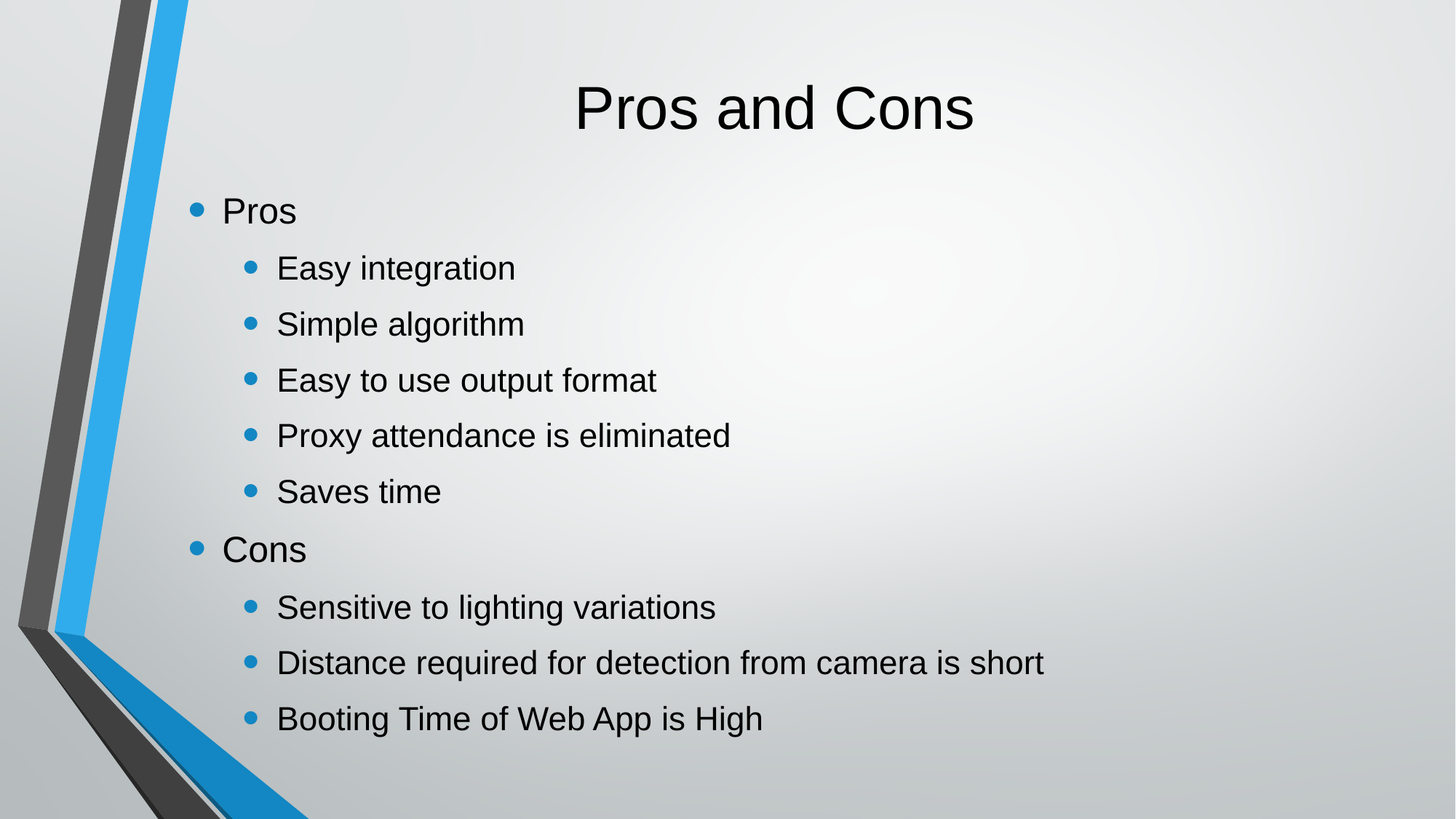

# Pros and Cons
Pros
Easy integration
Simple algorithm
Easy to use output format
Proxy attendance is eliminated
Saves time
Cons
Sensitive to lighting variations
Distance required for detection from camera is short
Booting Time of Web App is High